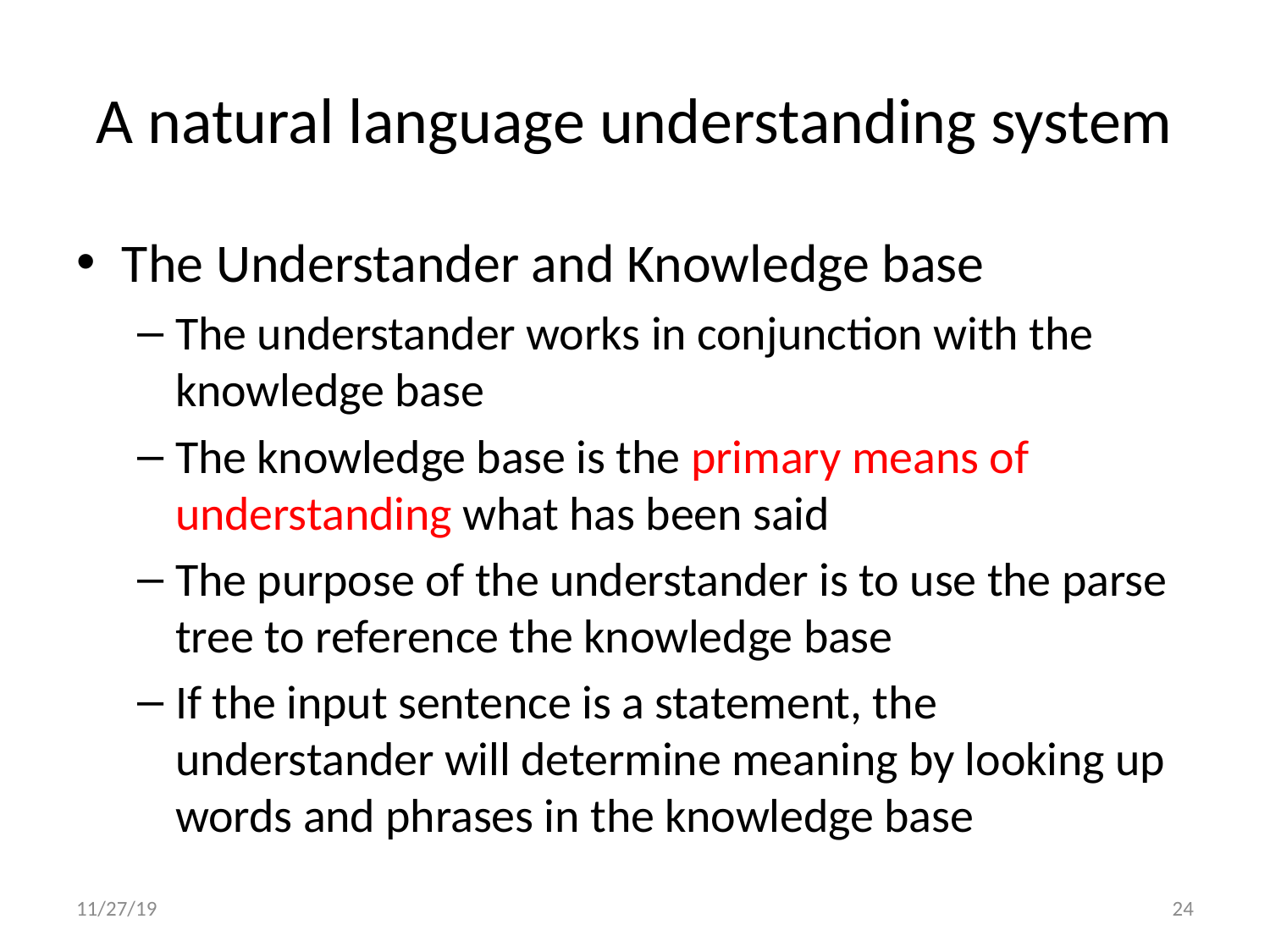

# A natural language understanding system
The Understander and Knowledge base
The understander works in conjunction with the knowledge base
The knowledge base is the primary means of understanding what has been said
The purpose of the understander is to use the parse tree to reference the knowledge base
If the input sentence is a statement, the understander will determine meaning by looking up words and phrases in the knowledge base
11/27/19
24